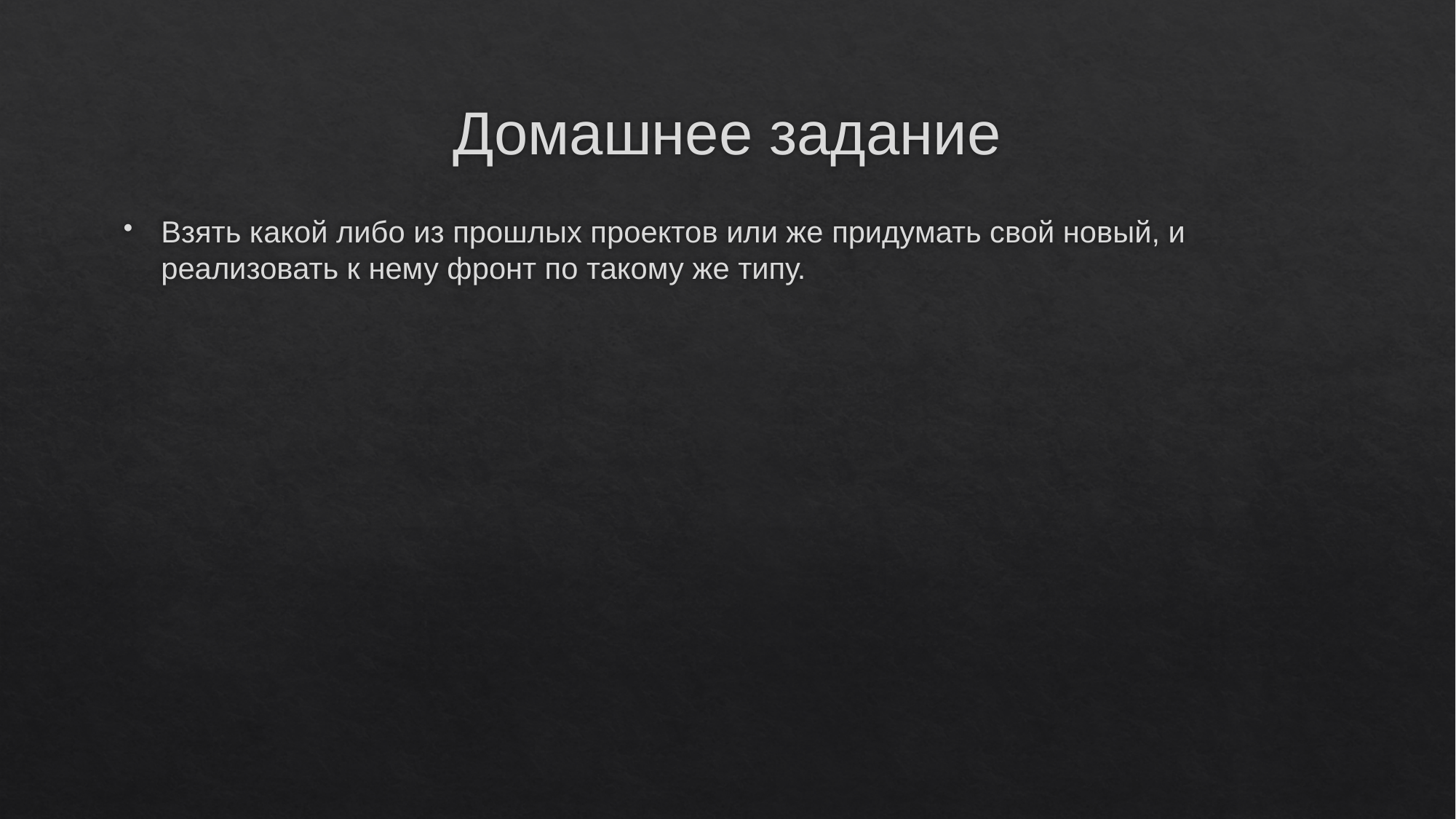

# Домашнее задание
Взять какой либо из прошлых проектов или же придумать свой новый, и реализовать к нему фронт по такому же типу.